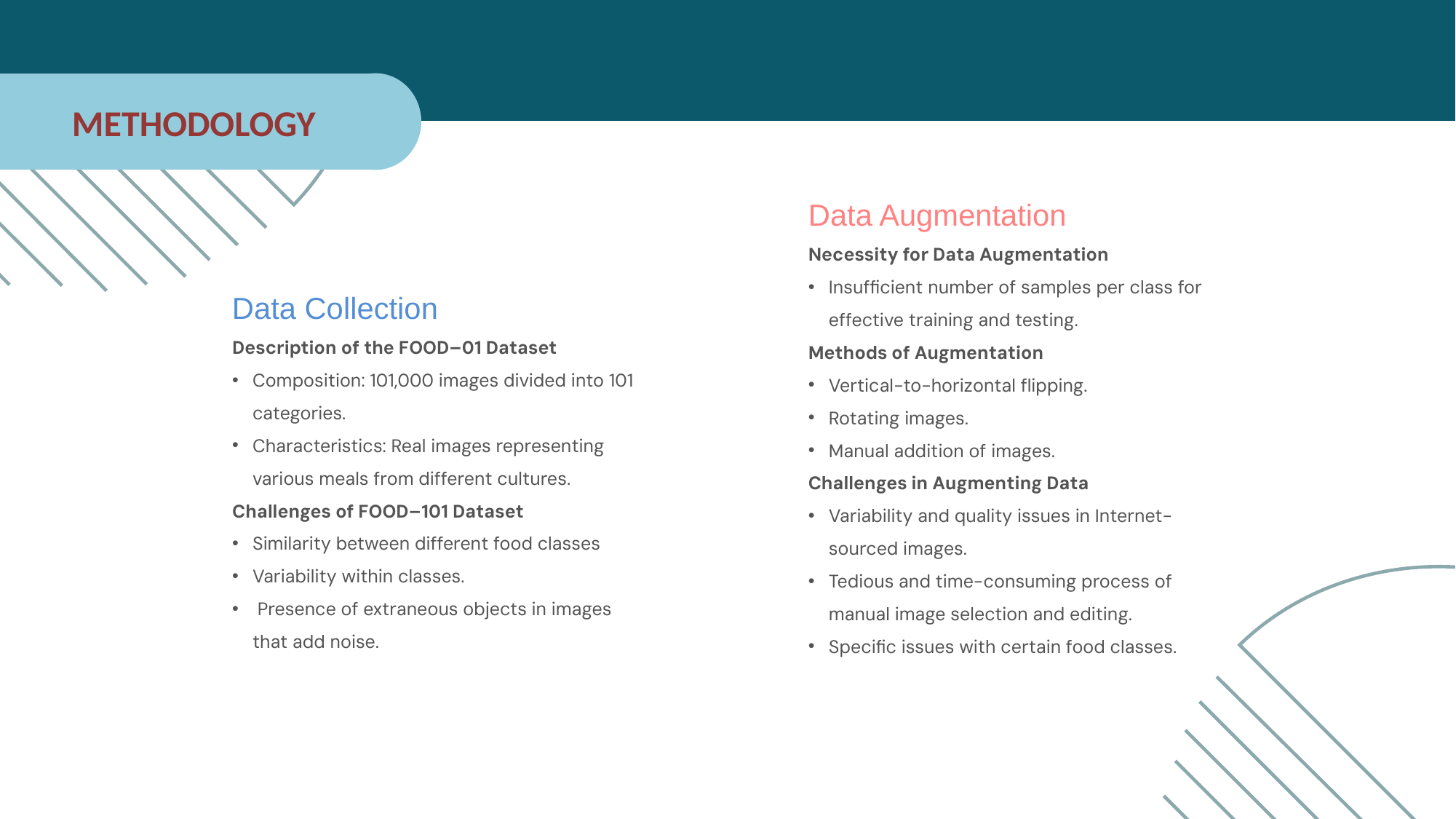

METHODOLOGY
Data Augmentation
Necessity for Data Augmentation
Insufficient number of samples per class for effective training and testing.
Methods of Augmentation
Vertical-to-horizontal flipping.
Rotating images.
Manual addition of images.
Challenges in Augmenting Data
Variability and quality issues in Internet-sourced images.
Tedious and time-consuming process of manual image selection and editing.
Specific issues with certain food classes.
Data Collection
Description of the FOOD–01 Dataset
Composition: 101,000 images divided into 101 categories.
Characteristics: Real images representing various meals from different cultures.
Challenges of FOOD–101 Dataset
Similarity between different food classes
Variability within classes.
 Presence of extraneous objects in images that add noise.